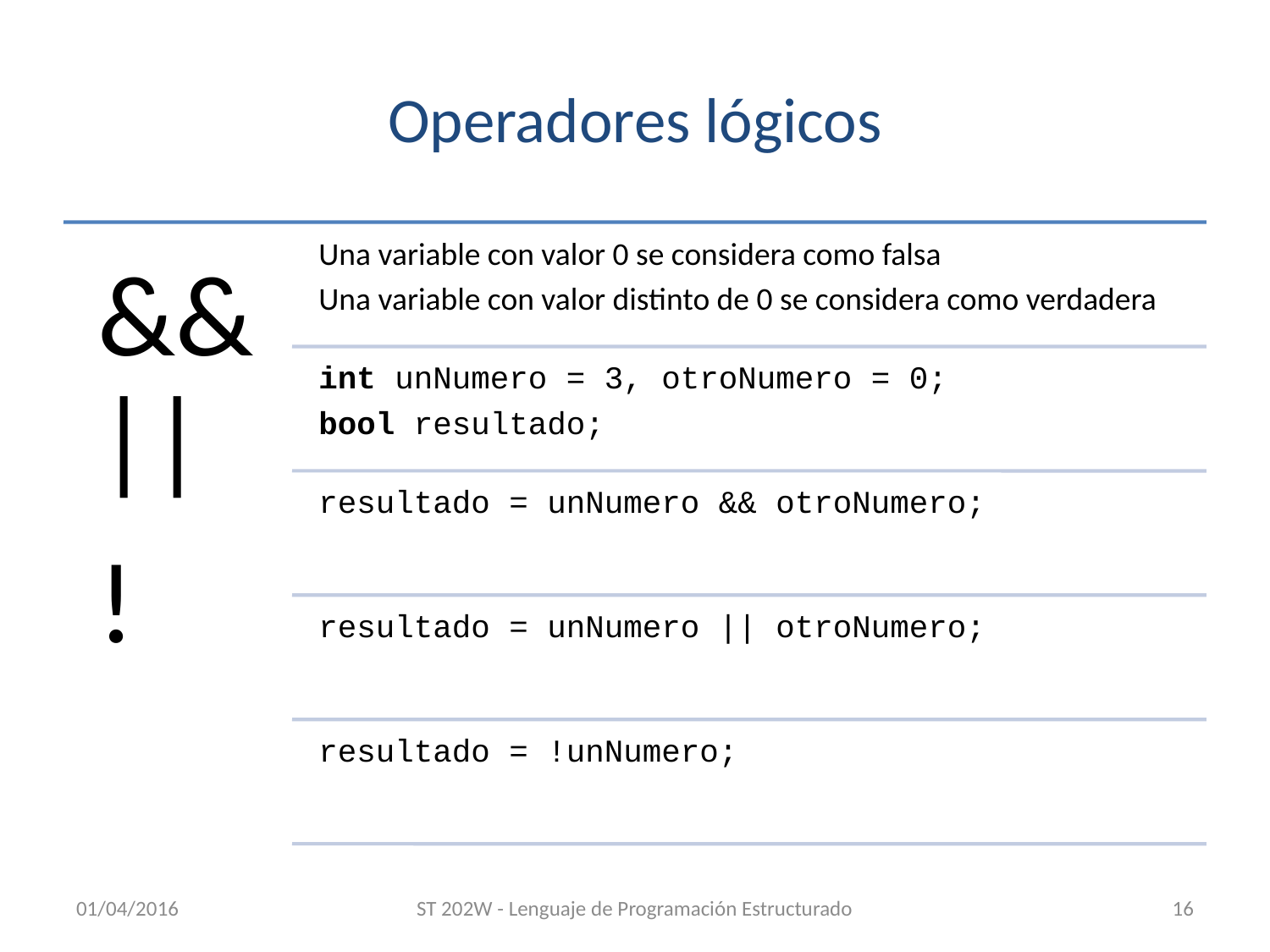

# Operadores lógicos
&& ||
!
Una variable con valor 0 se considera como falsa
Una variable con valor distinto de 0 se considera como verdadera
int unNumero = 3, otroNumero = 0;
bool resultado;
resultado = unNumero && otroNumero;
resultado = unNumero || otroNumero;
resultado = !unNumero;
01/04/2016
ST 202W - Lenguaje de Programación Estructurado
16